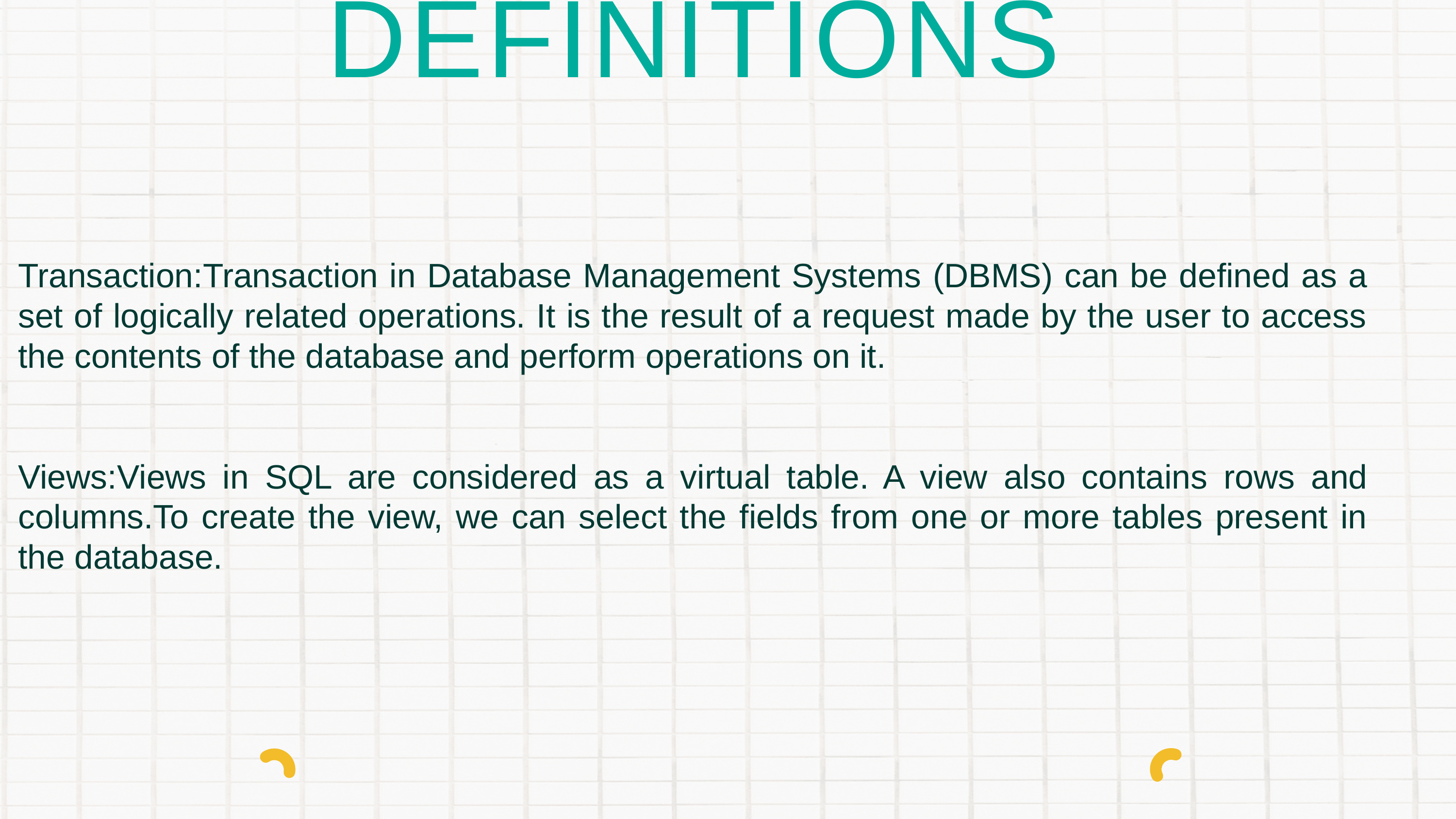

DEFINITIONS
Transaction:Transaction in Database Management Systems (DBMS) can be defined as a set of logically related operations. It is the result of a request made by the user to access the contents of the database and perform operations on it.

Views:Views in SQL are considered as a virtual table. A view also contains rows and columns.To create the view, we can select the fields from one or more tables present in the database.